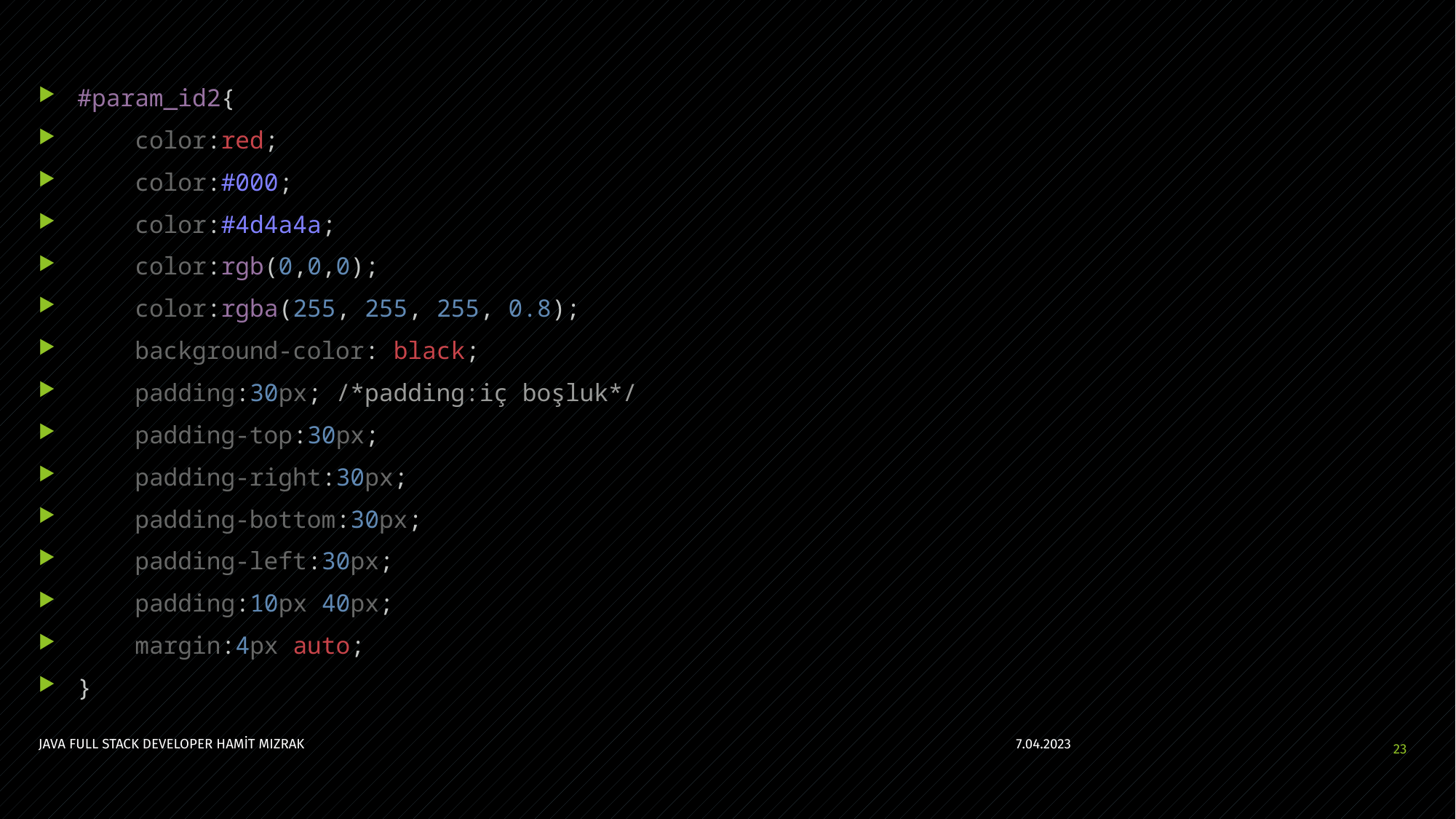

#
#param_id2{
    color:red;
    color:#000;
    color:#4d4a4a;
    color:rgb(0,0,0);
    color:rgba(255, 255, 255, 0.8);
    background-color: black;
    padding:30px; /*padding:iç boşluk*/
    padding-top:30px;
    padding-right:30px;
    padding-bottom:30px;
    padding-left:30px;
    padding:10px 40px;
    margin:4px auto;
}

JAVA FULL STACK DEVELOPER HAMİT MIZRAK
7.04.2023
23